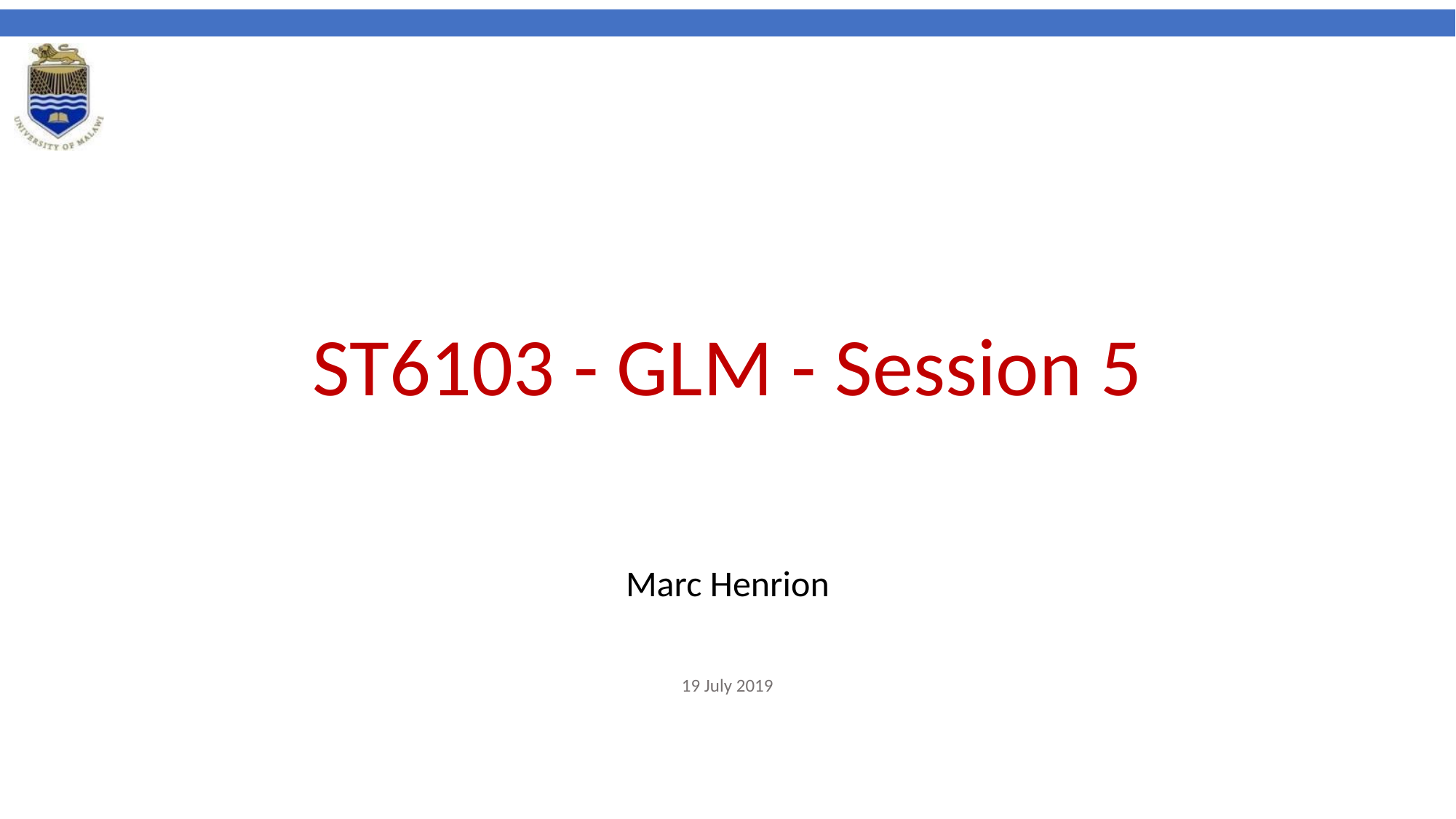

# ST6103 - GLM - Session 5
Marc Henrion
19 July 2019